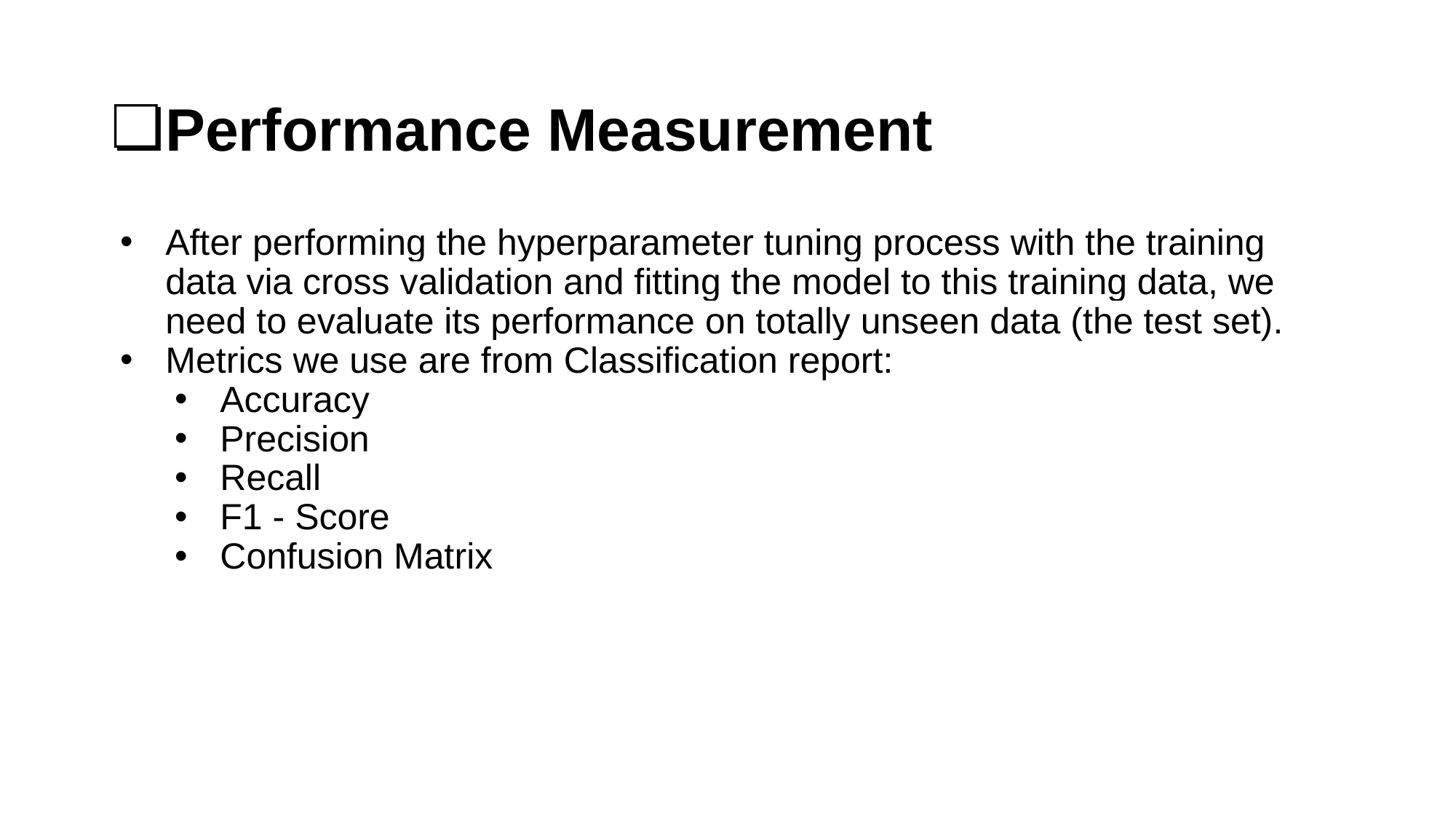

# Performance Measurement
After performing the hyperparameter tuning process with the training data via cross validation and fitting the model to this training data, we need to evaluate its performance on totally unseen data (the test set).
Metrics we use are from Classification report:
Accuracy
Precision
Recall
F1 - Score
Confusion Matrix